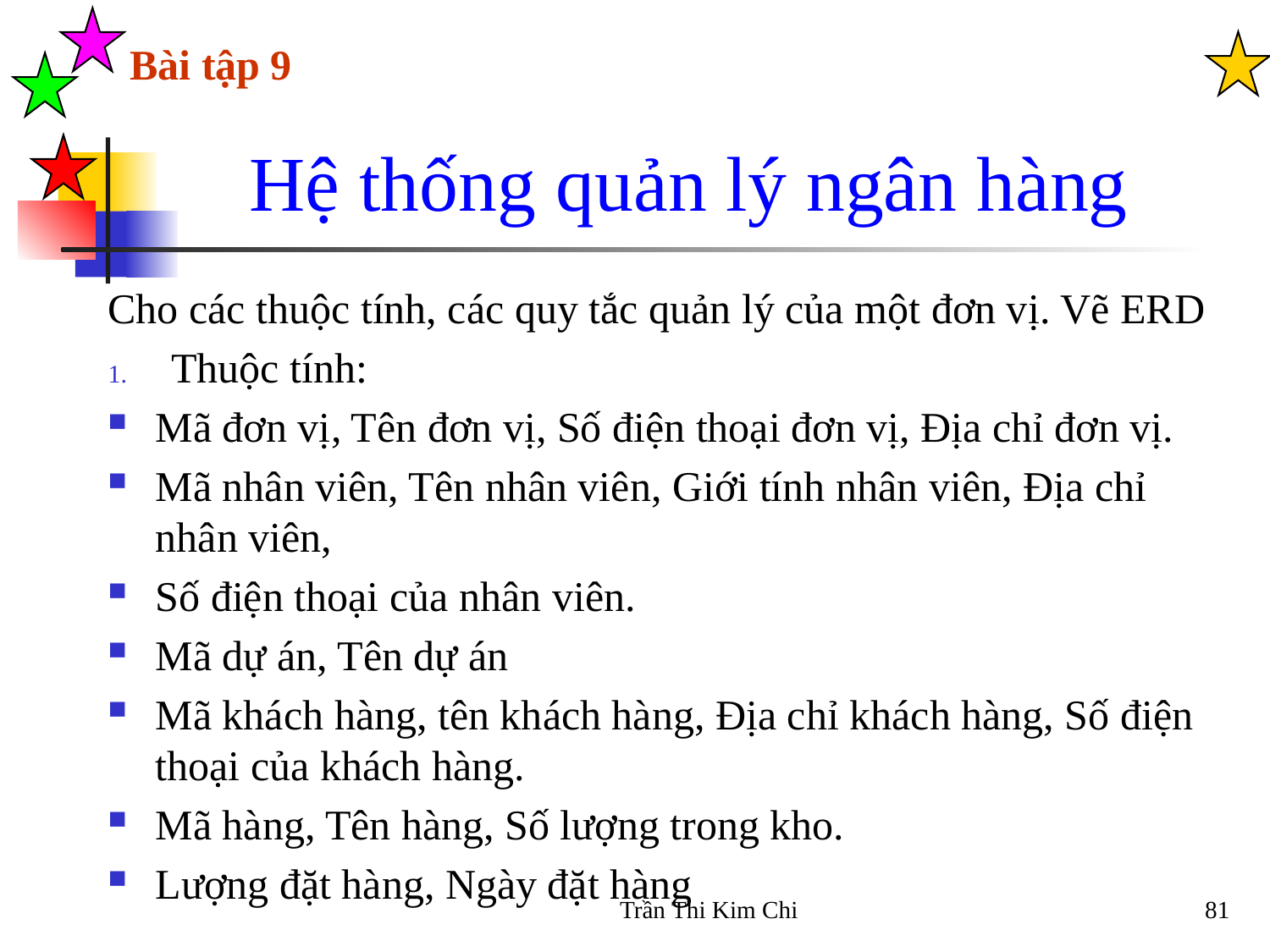

Bài tập 9

# Hệ thống quản lý ngân hàng
Cho các thuộc tính, các quy tắc quản lý của một đơn vị. Vẽ ERD
Thuộc tính:
Mã đơn vị, Tên đơn vị, Số điện thoại đơn vị, Địa chỉ đơn vị.
Mã nhân viên, Tên nhân viên, Giới tính nhân viên, Địa chỉ nhân viên,
Số điện thoại của nhân viên.
Mã dự án, Tên dự án
Mã khách hàng, tên khách hàng, Địa chỉ khách hàng, Số điện thoại của khách hàng.
Mã hàng, Tên hàng, Số lượng trong kho.
Lượng đặt hàng, Ngày đặt hàng
Trần Thi Kim Chi
81